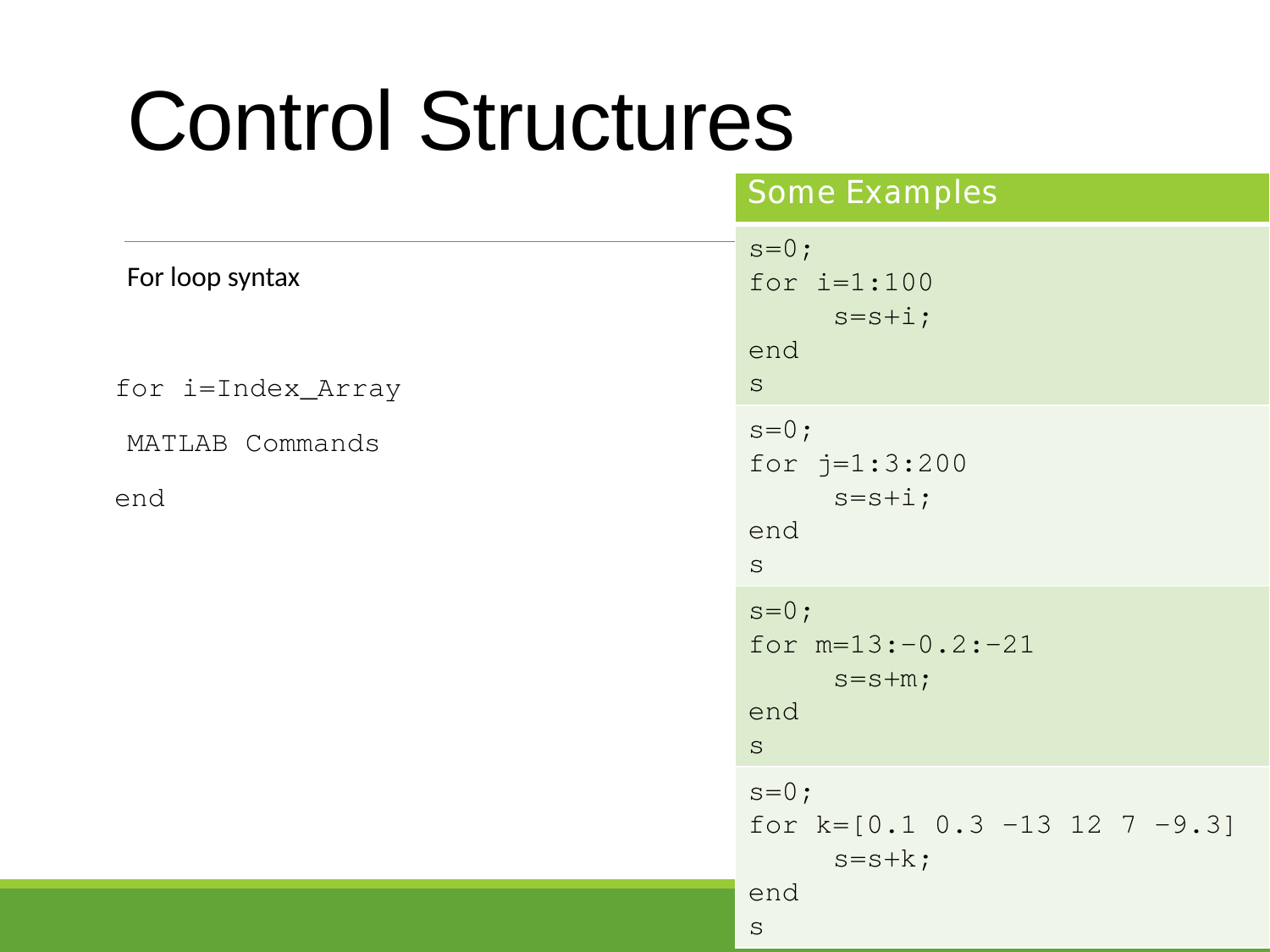

# Control Structures
| Some Examples |
| --- |
| s=0; for i=1:100 s=s+i; end s |
| s=0; for j=1:3:200 s=s+i; end s |
| s=0; for m=13:-0.2:-21 s=s+m; end s |
| s=0; for k=[0.1 0.3 -13 12 7 -9.3] s=s+k; end s |
For loop syntax

for i=Index_Array
	MATLAB Commands
end